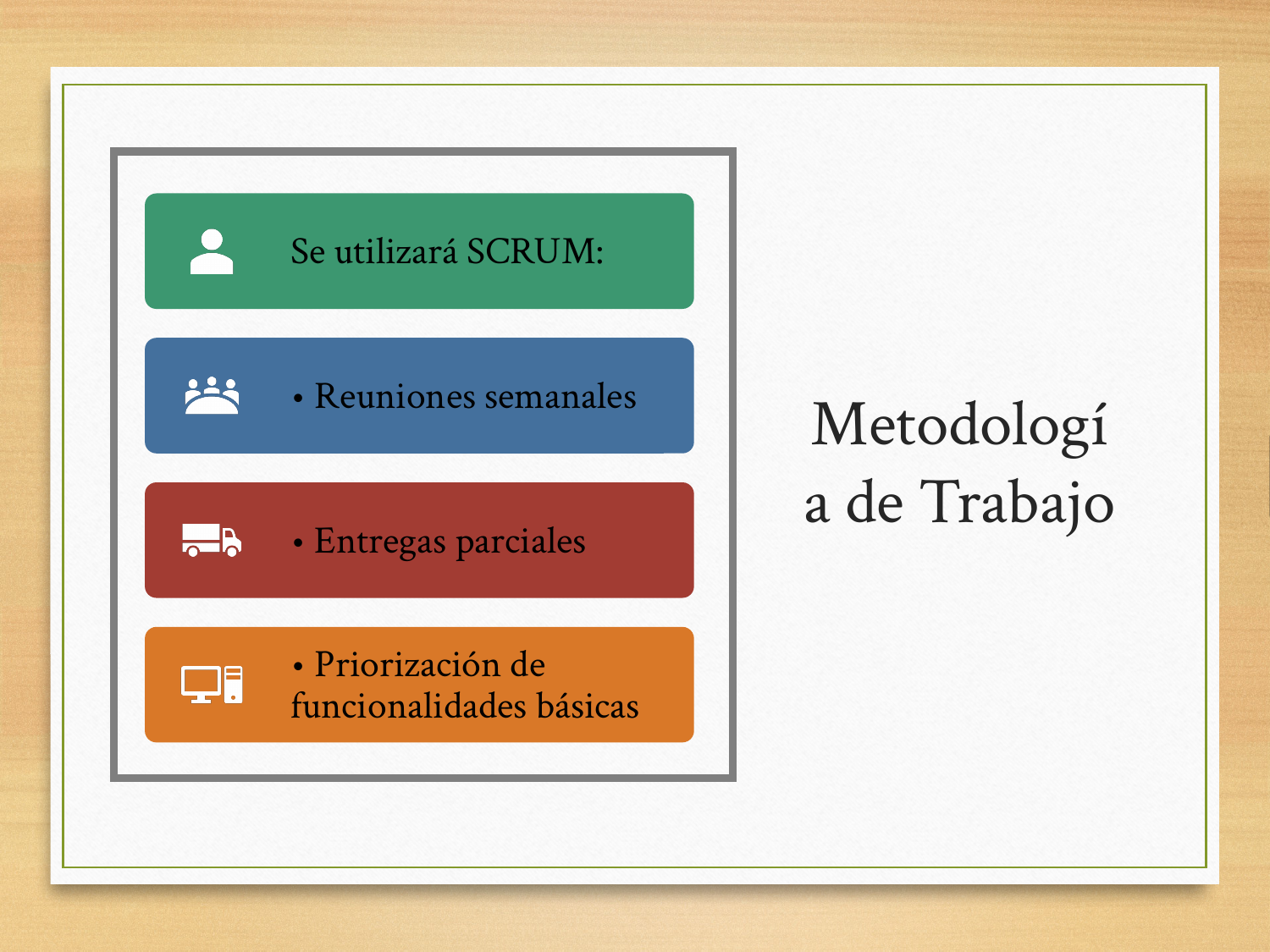

# Metodología de Trabajo

Se utilizará SCRUM:
• Reuniones semanales
• Entregas parciales
• Priorización de funcionalidades básicas